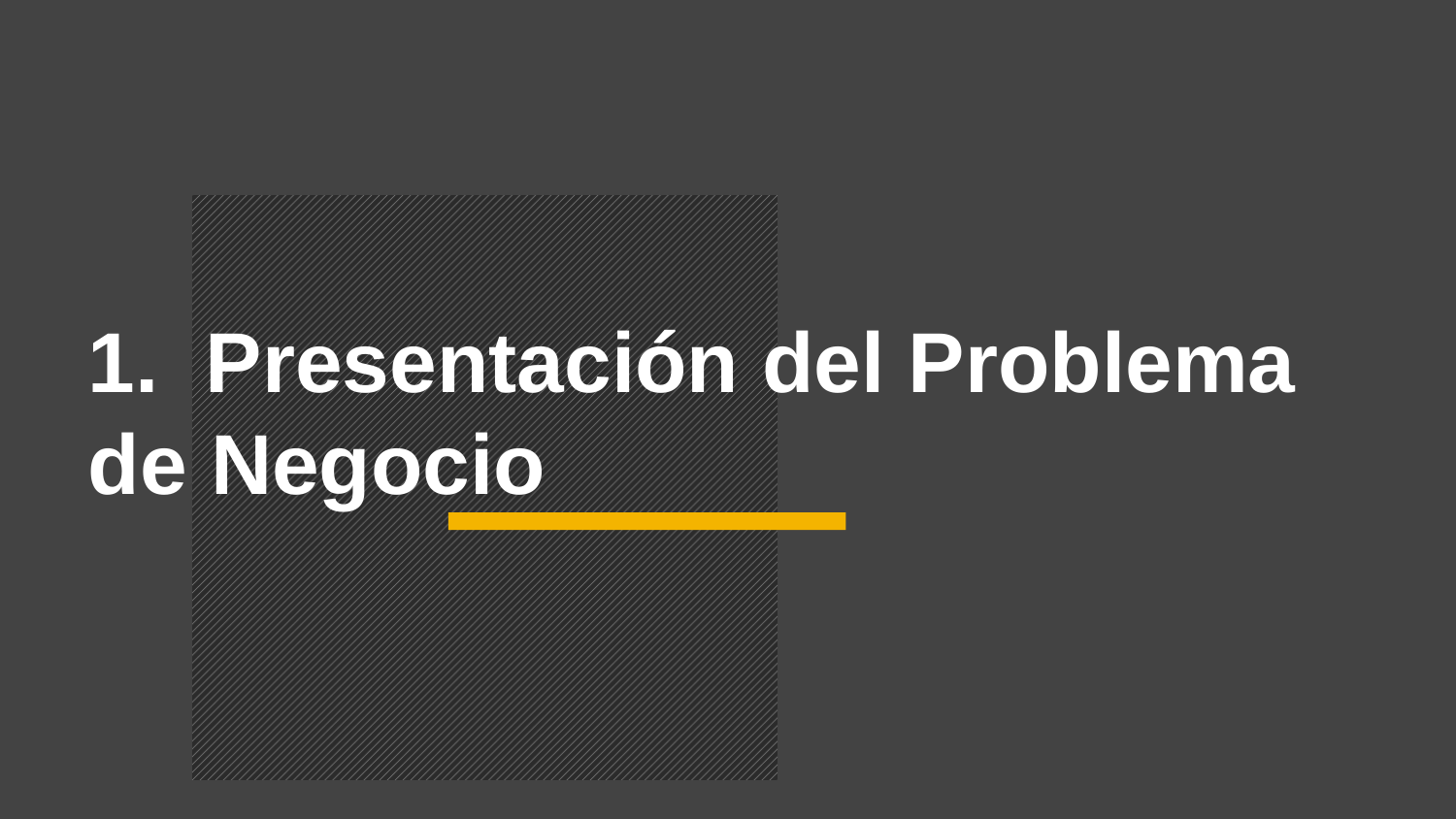

# 1.  Presentación del Problema de Negocio